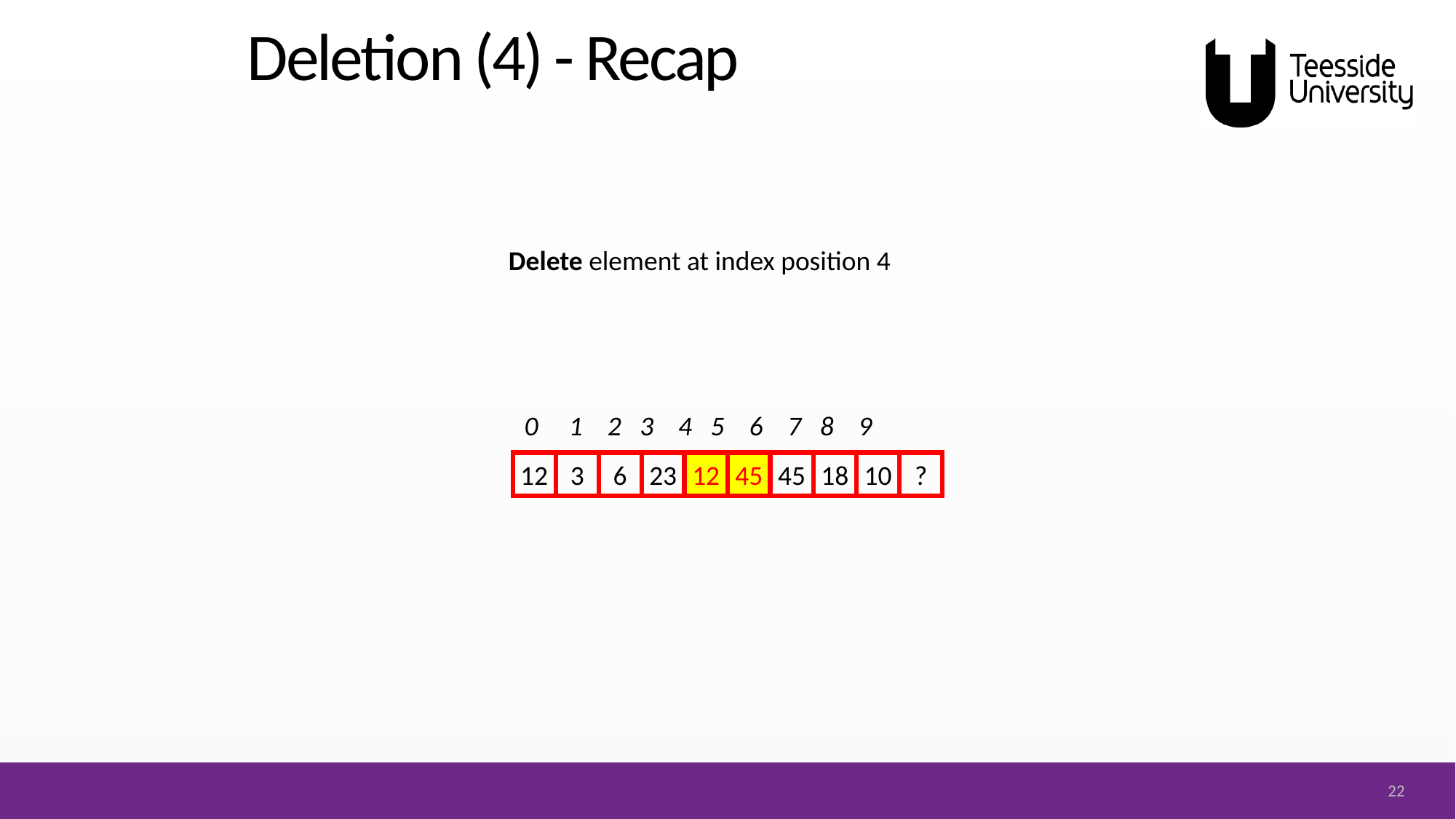

# Deletion (4) - Recap
Delete element at index position 4
0     1    2   3    4   5    6    7   8    9
12
3
6
23
12
45
45
18
10
?
22